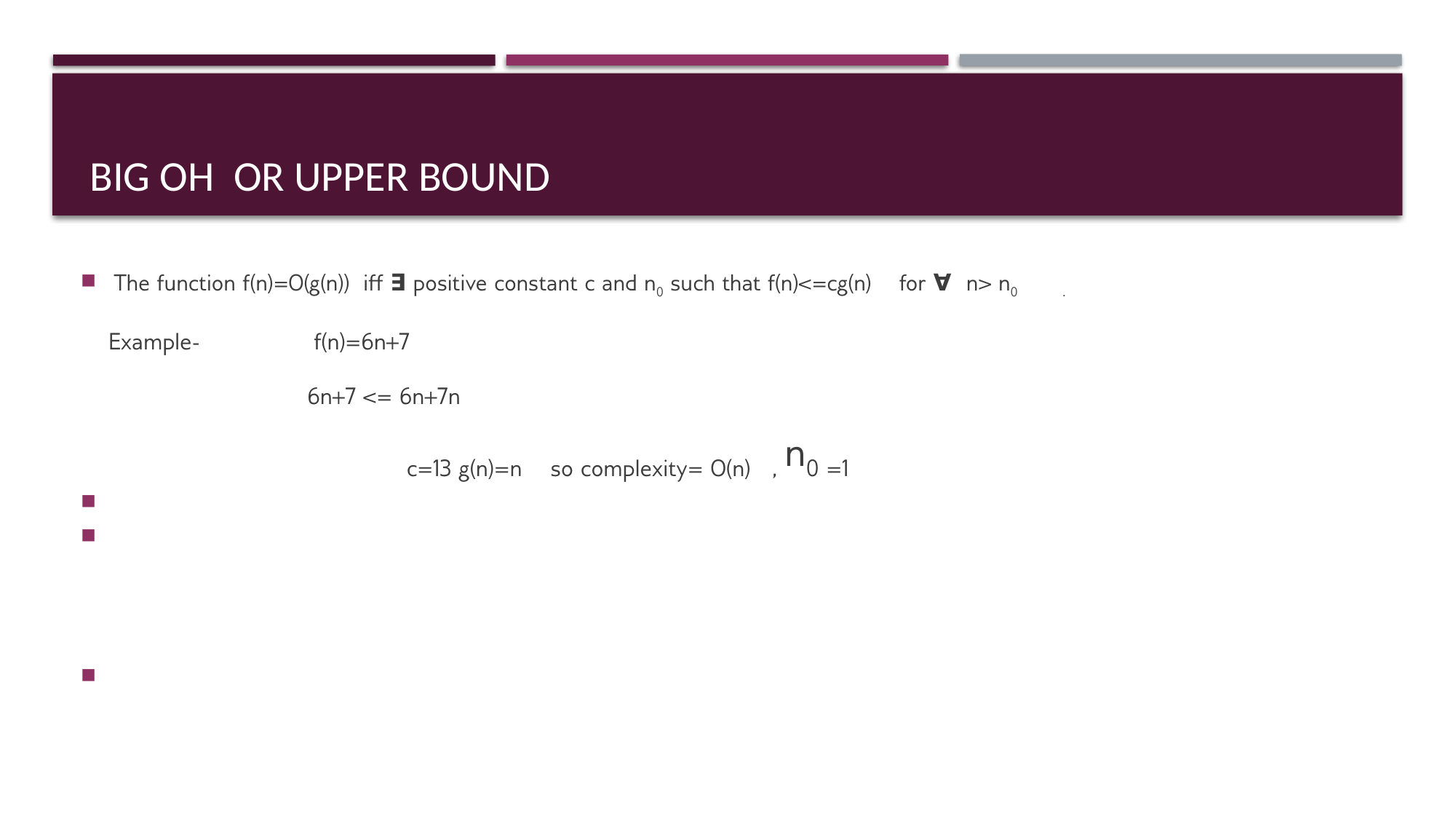

# Big oh  or upper bound
The function f(n)=O(g(n))  iff ∃ positive constant c and n0 such that f(n)<=cg(n)    for ∀  n> n0         .
    Example-                f(n)=6n+7
                                6n+7 <= 6n+7n
                                              c=13 g(n)=n    so complexity= O(n)   , n0 =1